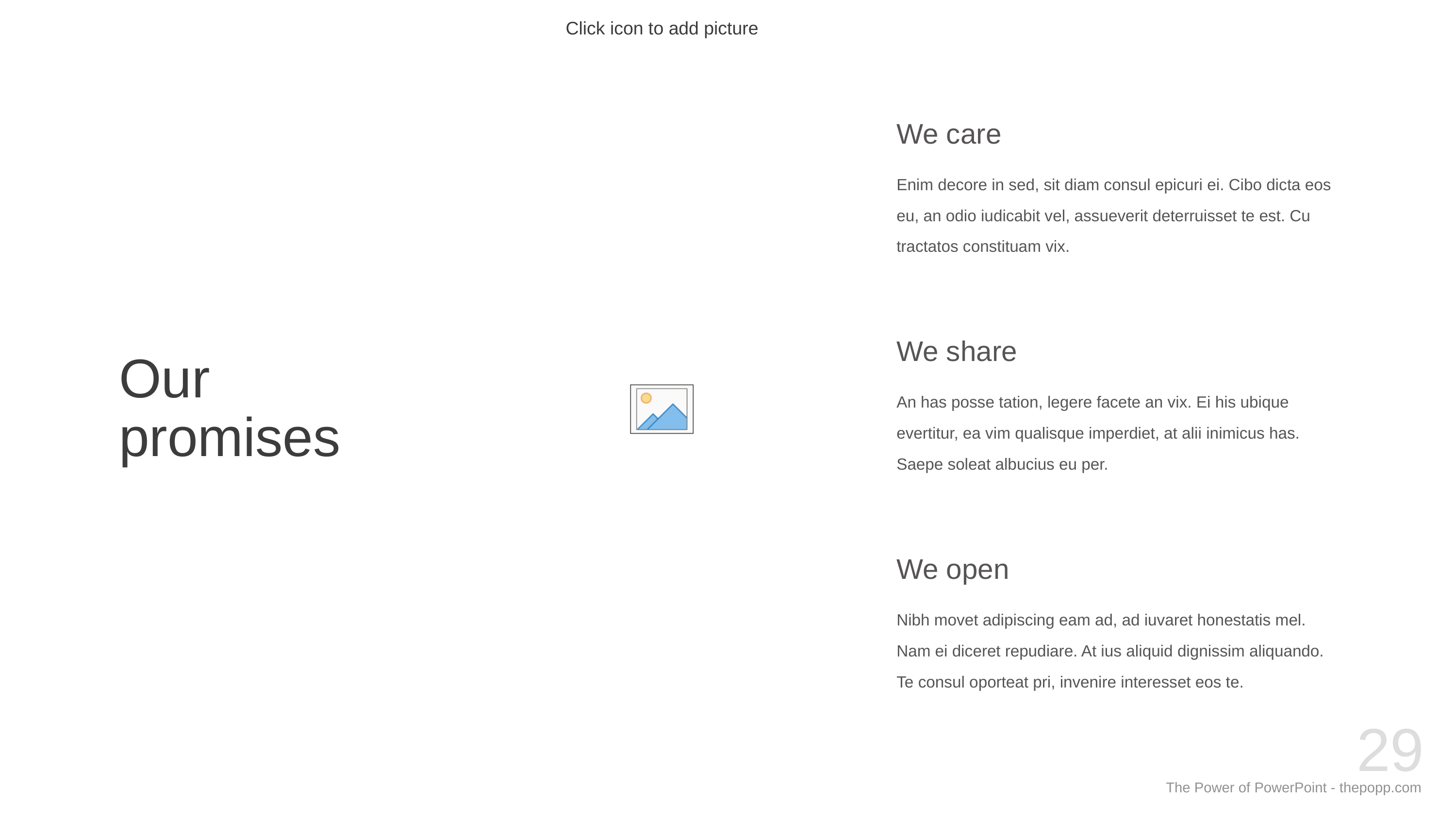

We care
Enim decore in sed, sit diam consul epicuri ei. Cibo dicta eos eu, an odio iudicabit vel, assueverit deterruisset te est. Cu tractatos constituam vix.
# Our promises
We share
An has posse tation, legere facete an vix. Ei his ubique evertitur, ea vim qualisque imperdiet, at alii inimicus has. Saepe soleat albucius eu per.
We open
Nibh movet adipiscing eam ad, ad iuvaret honestatis mel. Nam ei diceret repudiare. At ius aliquid dignissim aliquando. Te consul oporteat pri, invenire interesset eos te.
29
The Power of PowerPoint - thepopp.com